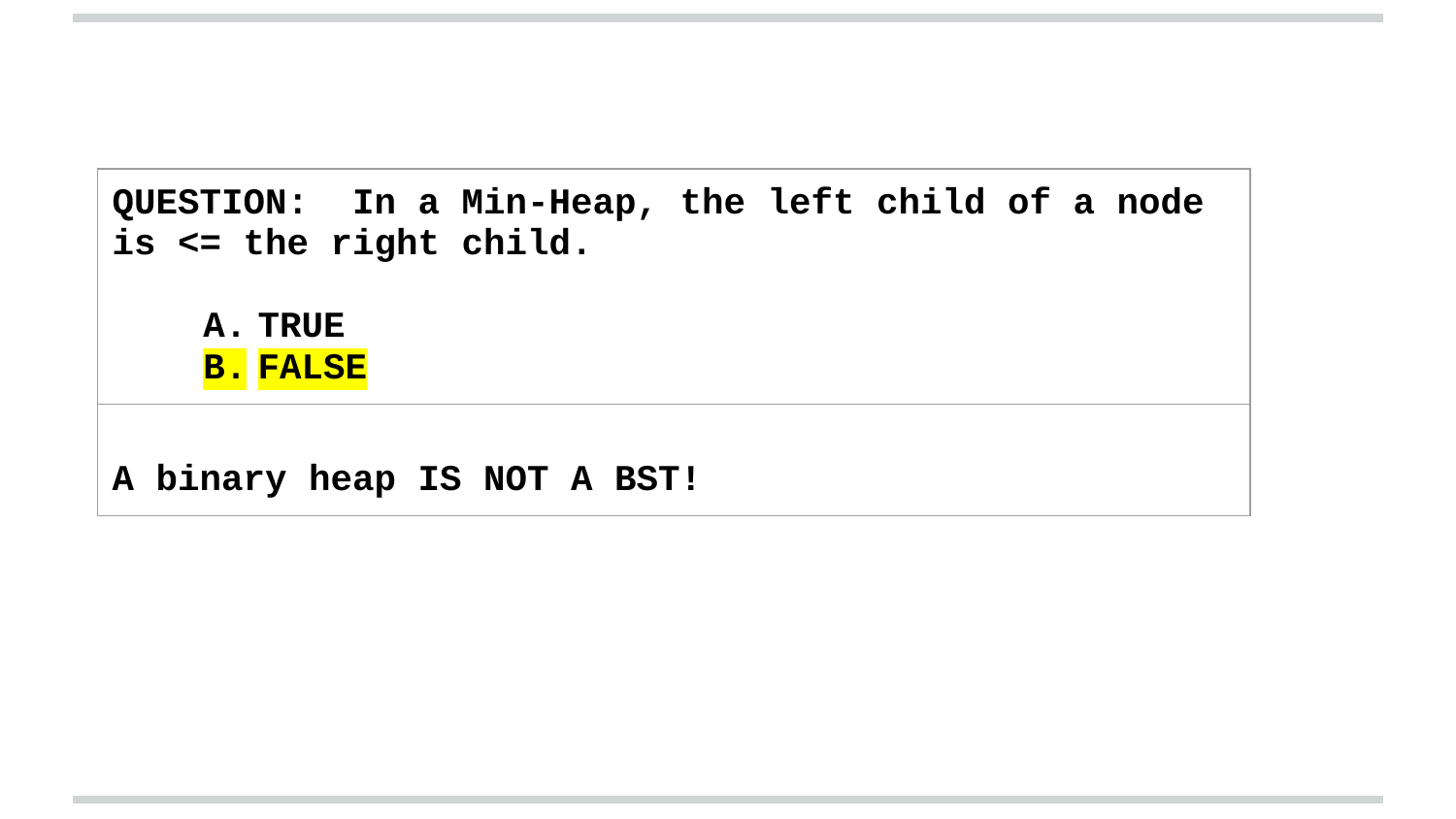

| QUESTION: In a Min-Heap, the left child of a node is <= the right child. TRUE FALSE |
| --- |
| A binary heap IS NOT A BST! |